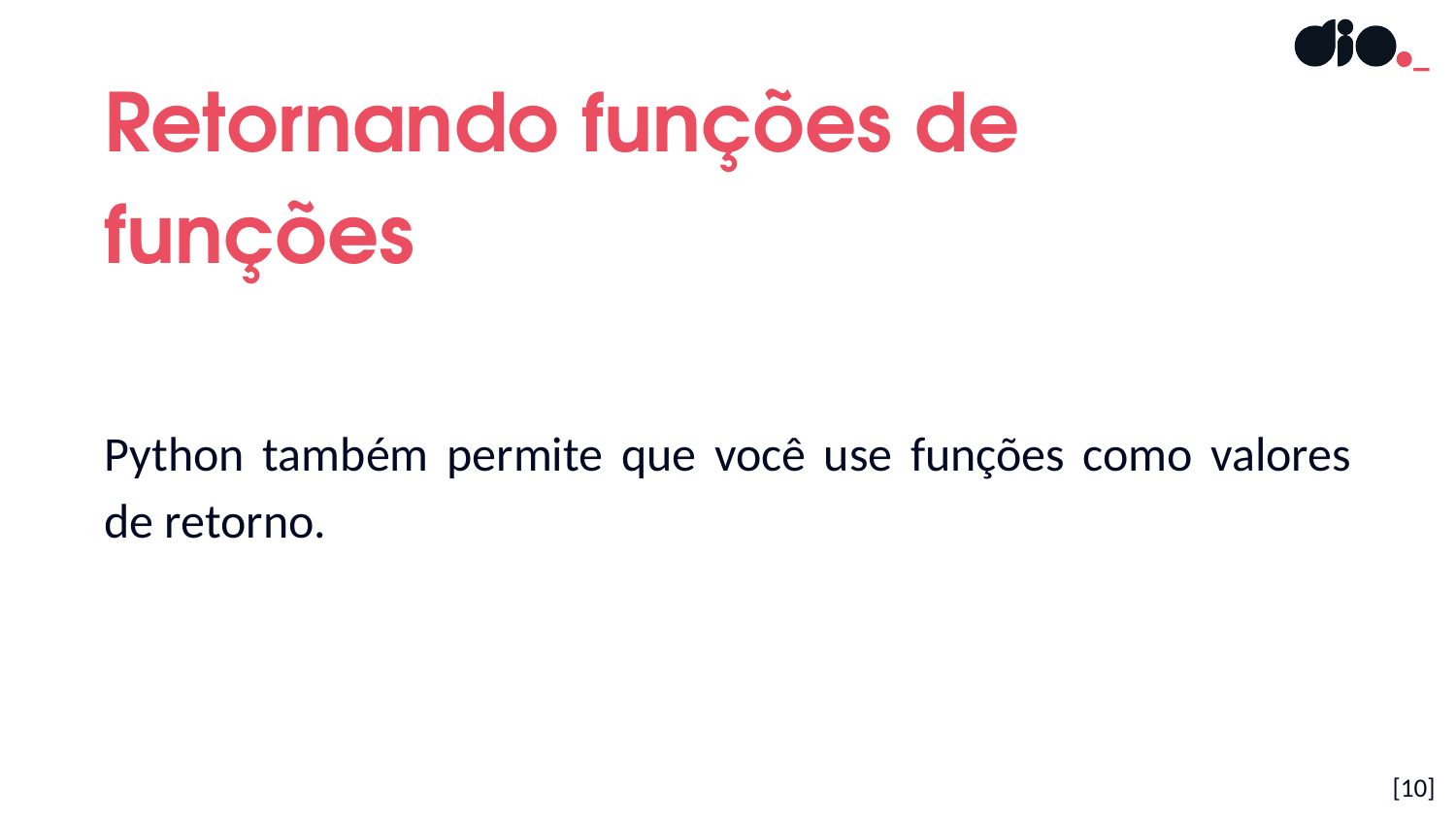

Retornando funções de funções
Python também permite que você use funções como valores de retorno.
[10]